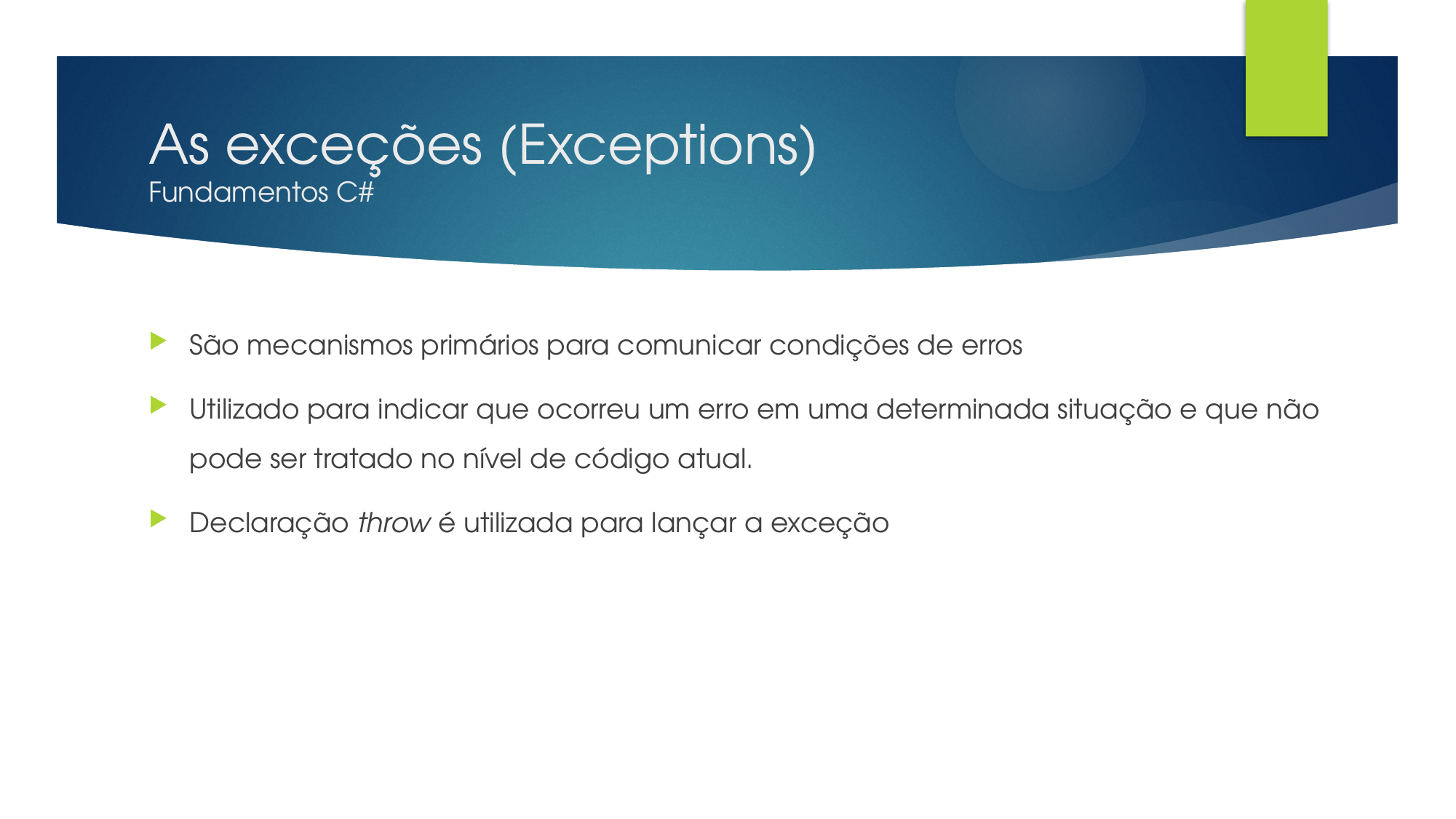

# As exceções (Exceptions) Fundamentos C#
São mecanismos primários para comunicar condições de erros
Utilizado para indicar que ocorreu um erro em uma determinada situação e que não pode ser tratado no nível de código atual.
Declaração throw é utilizada para lançar a exceção